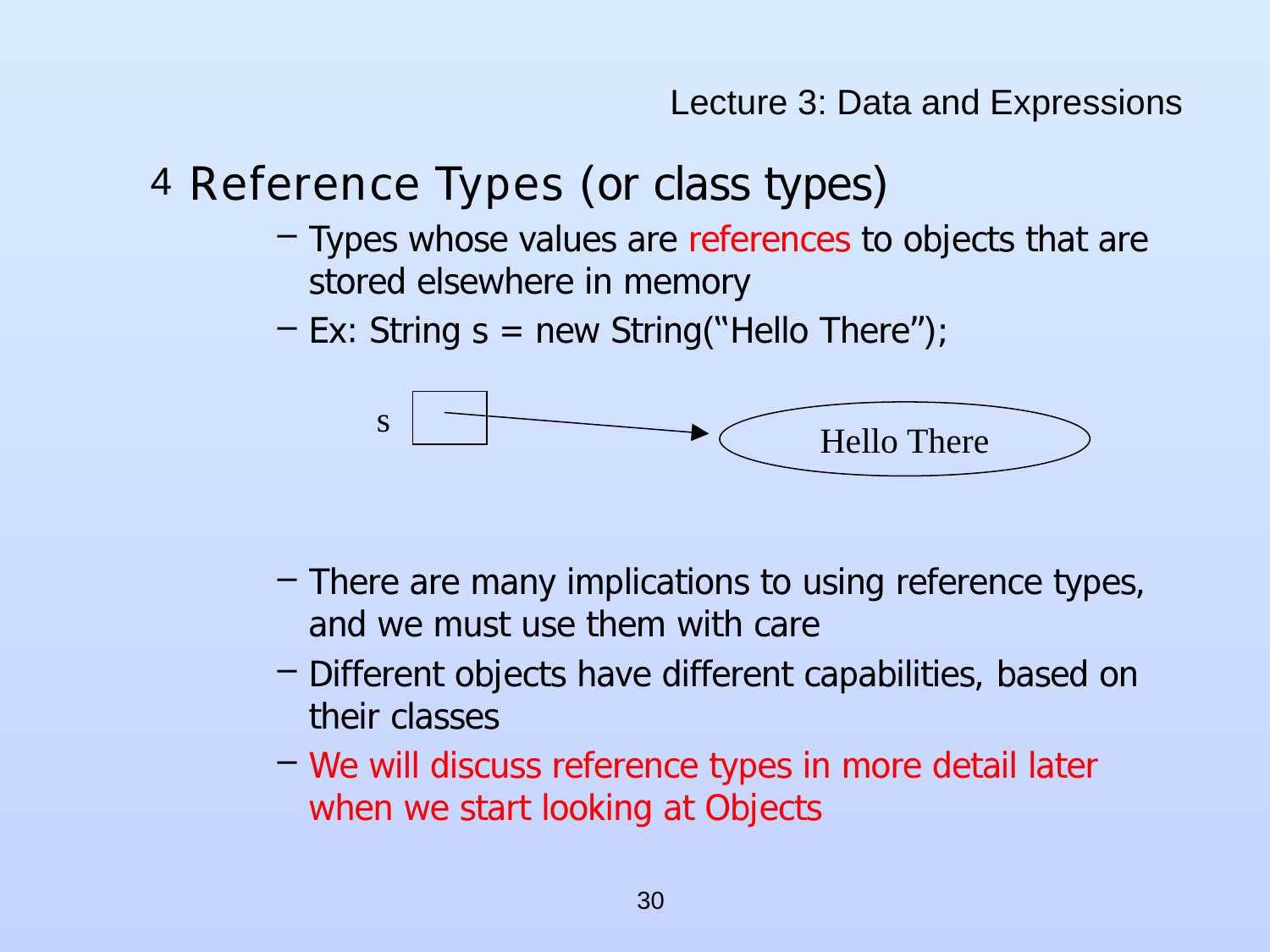

# Lecture 3: Data and Expressions
Reference Types (or class types)
Types whose values are references to objects that are stored elsewhere in memory
Ex: String s = new String(“Hello There”);

There are many implications to using reference types, and we must use them with care
Different objects have different capabilities, based on their classes
We will discuss reference types in more detail later when we start looking at Objects
s

Hello There

30